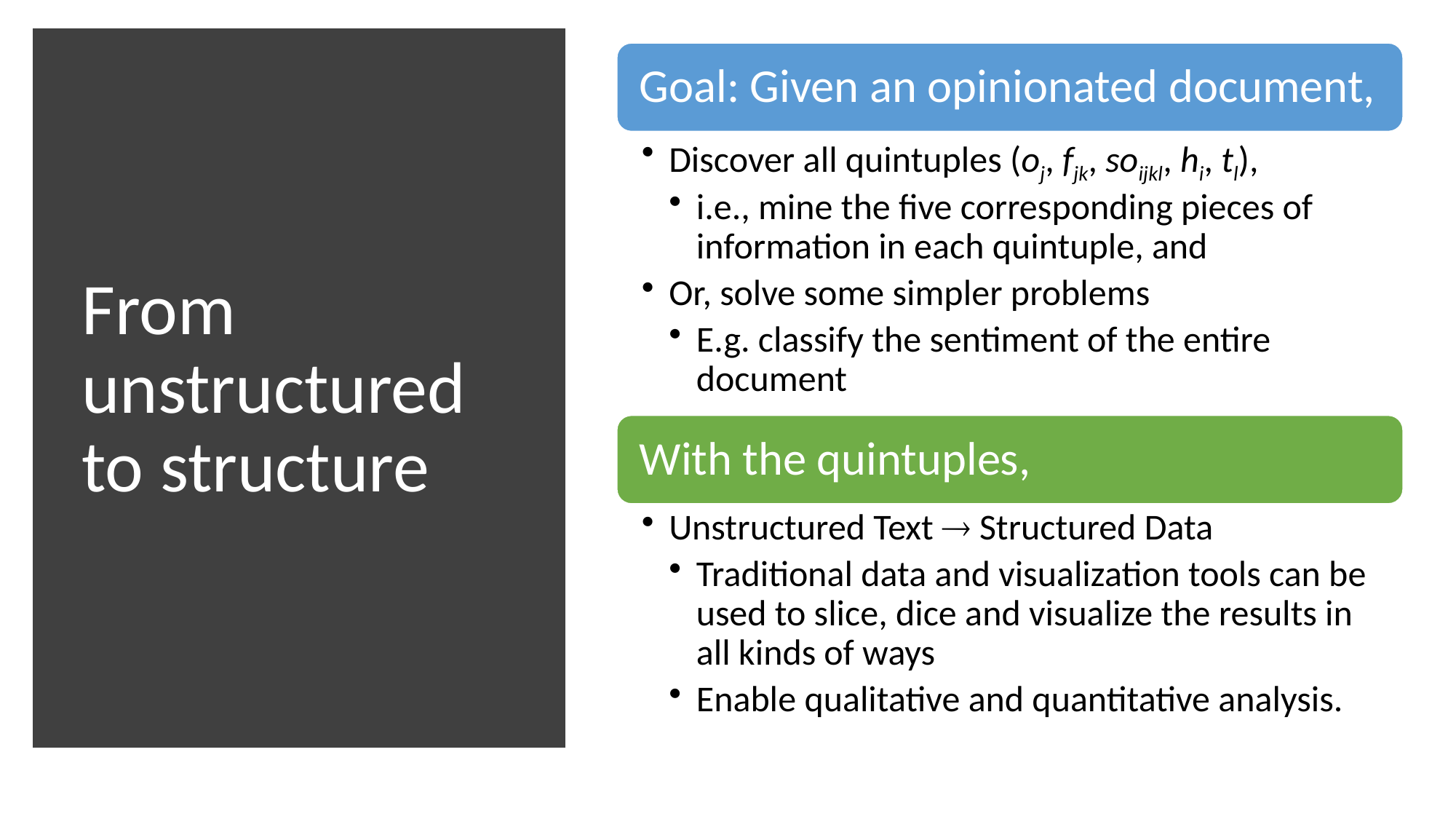

Goal: Given an opinionated document,
Discover all quintuples (oj, fjk, soijkl, hi, tl),
i.e., mine the five corresponding pieces of information in each quintuple, and
Or, solve some simpler problems
E.g. classify the sentiment of the entire document
With the quintuples,
Unstructured Text → Structured Data
Traditional data and visualization tools can be used to slice, dice and visualize the results in all kinds of ways
Enable qualitative and quantitative analysis.
# From unstructured to structure